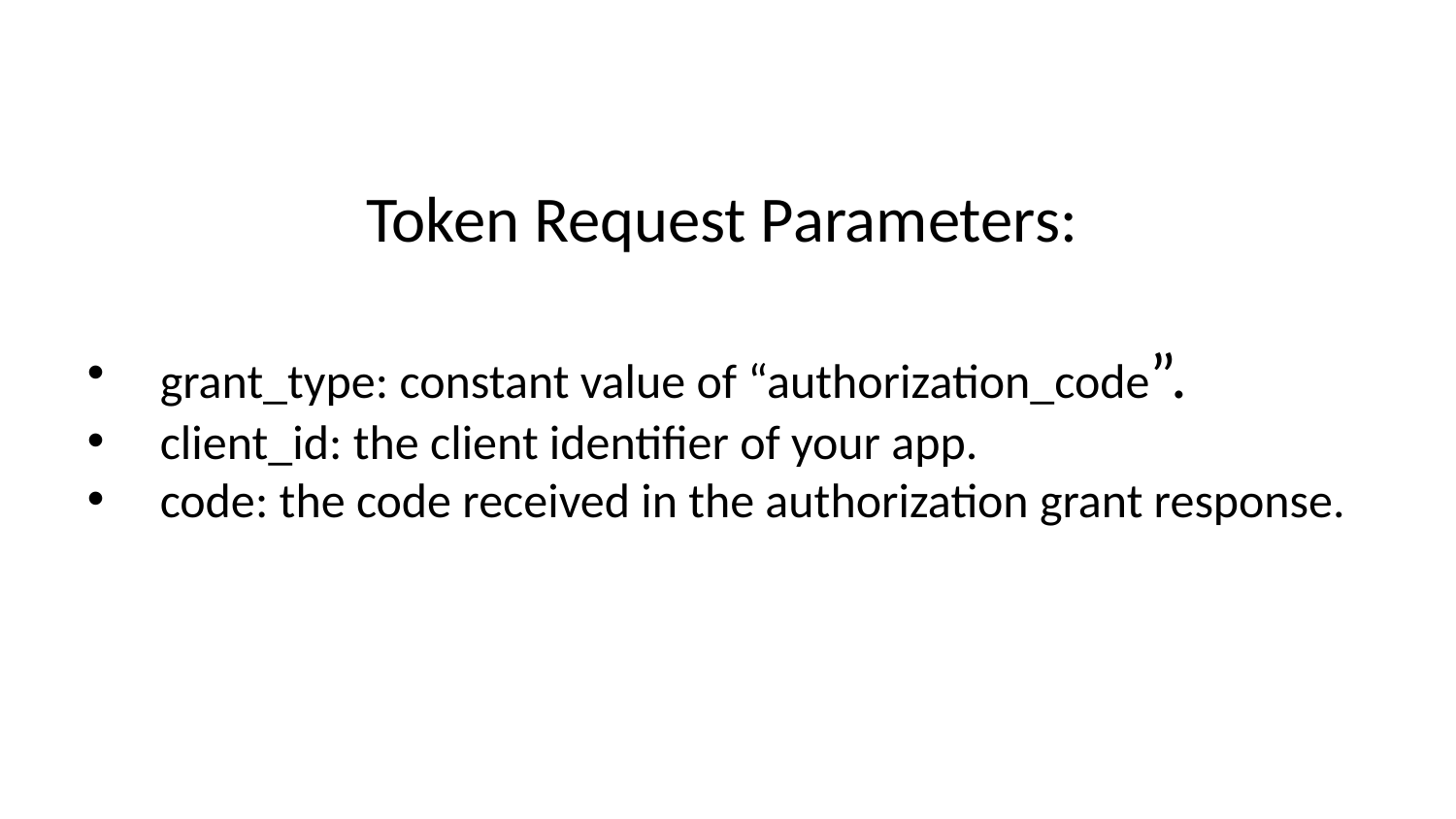

Token Request Parameters:

grant_type: constant value of “authorization_code”.
client_id: the client identifier of your app.
code: the code received in the authorization grant response.